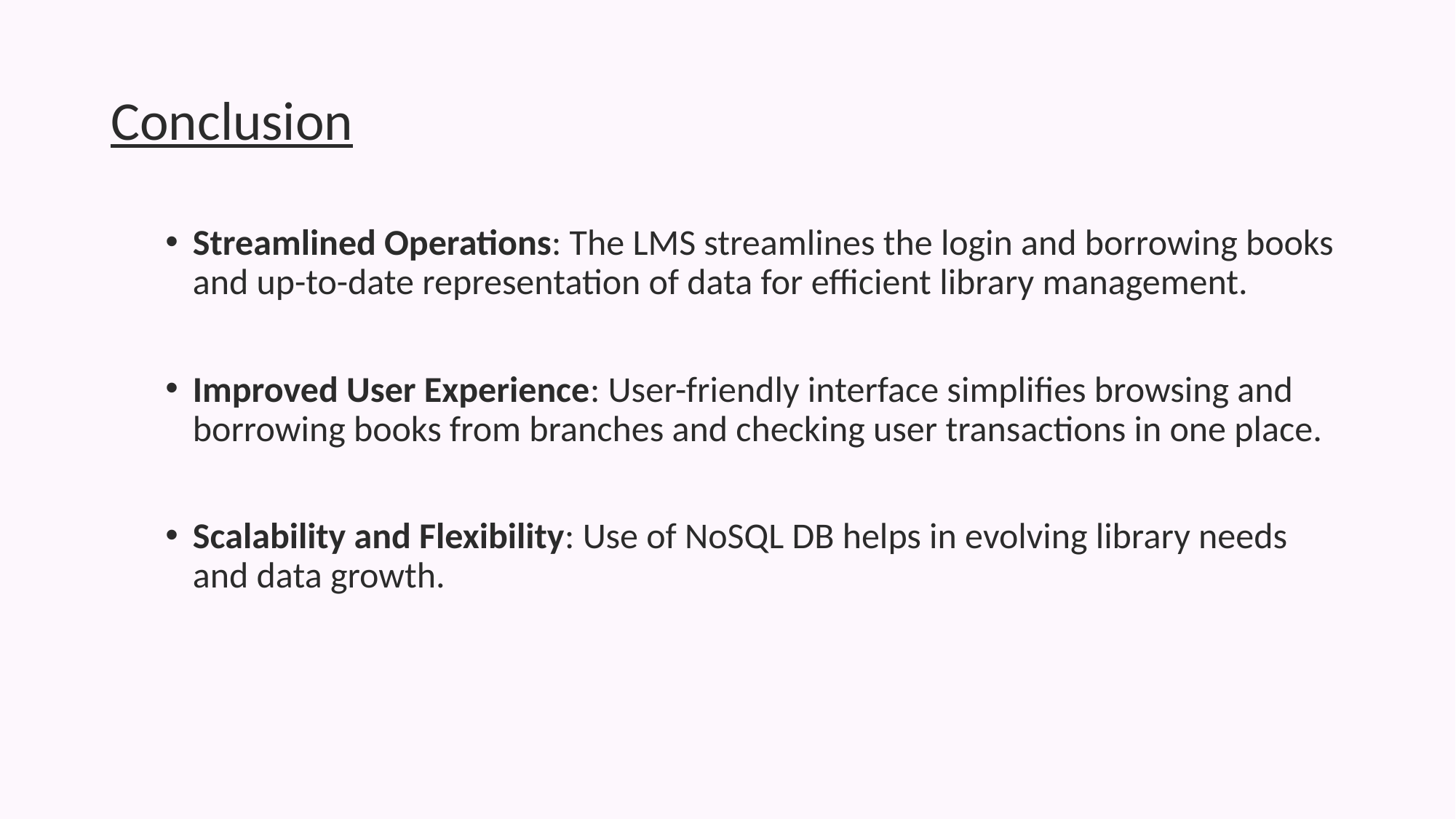

# Conclusion
Streamlined Operations: The LMS streamlines the login and borrowing books and up-to-date representation of data for efficient library management.

Improved User Experience: User-friendly interface simplifies browsing and borrowing books from branches and checking user transactions in one place.

Scalability and Flexibility: Use of NoSQL DB helps in evolving library needs and data growth.